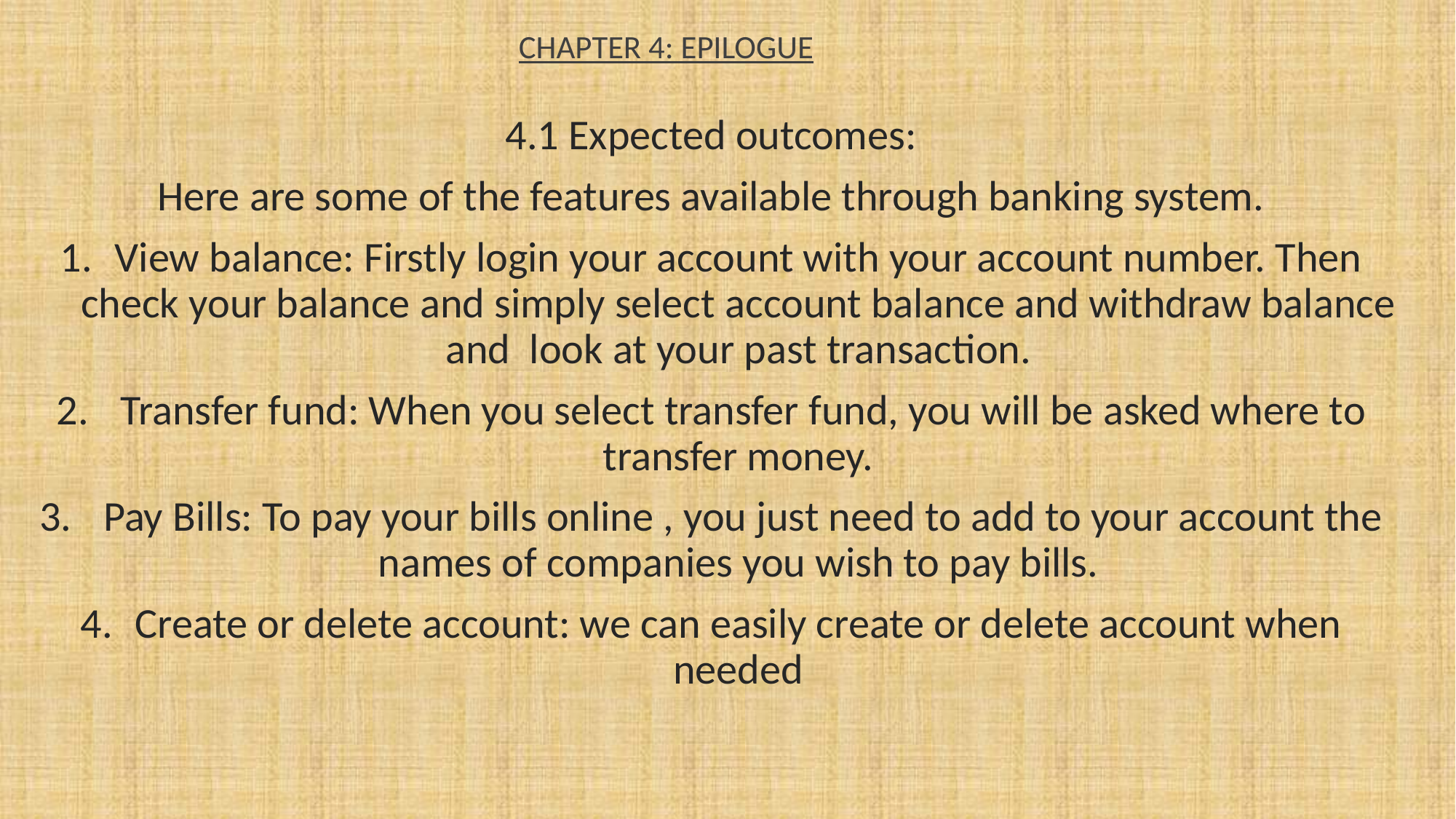

# CHAPTER 4: EPILOGUE
4.1 Expected outcomes:
Here are some of the features available through banking system.
View balance: Firstly login your account with your account number. Then check your balance and simply select account balance and withdraw balance and  look at your past transaction.
 Transfer fund: When you select transfer fund, you will be asked where to transfer money.
 Pay Bills: To pay your bills online , you just need to add to your account the names of companies you wish to pay bills.
Create or delete account: we can easily create or delete account when needed